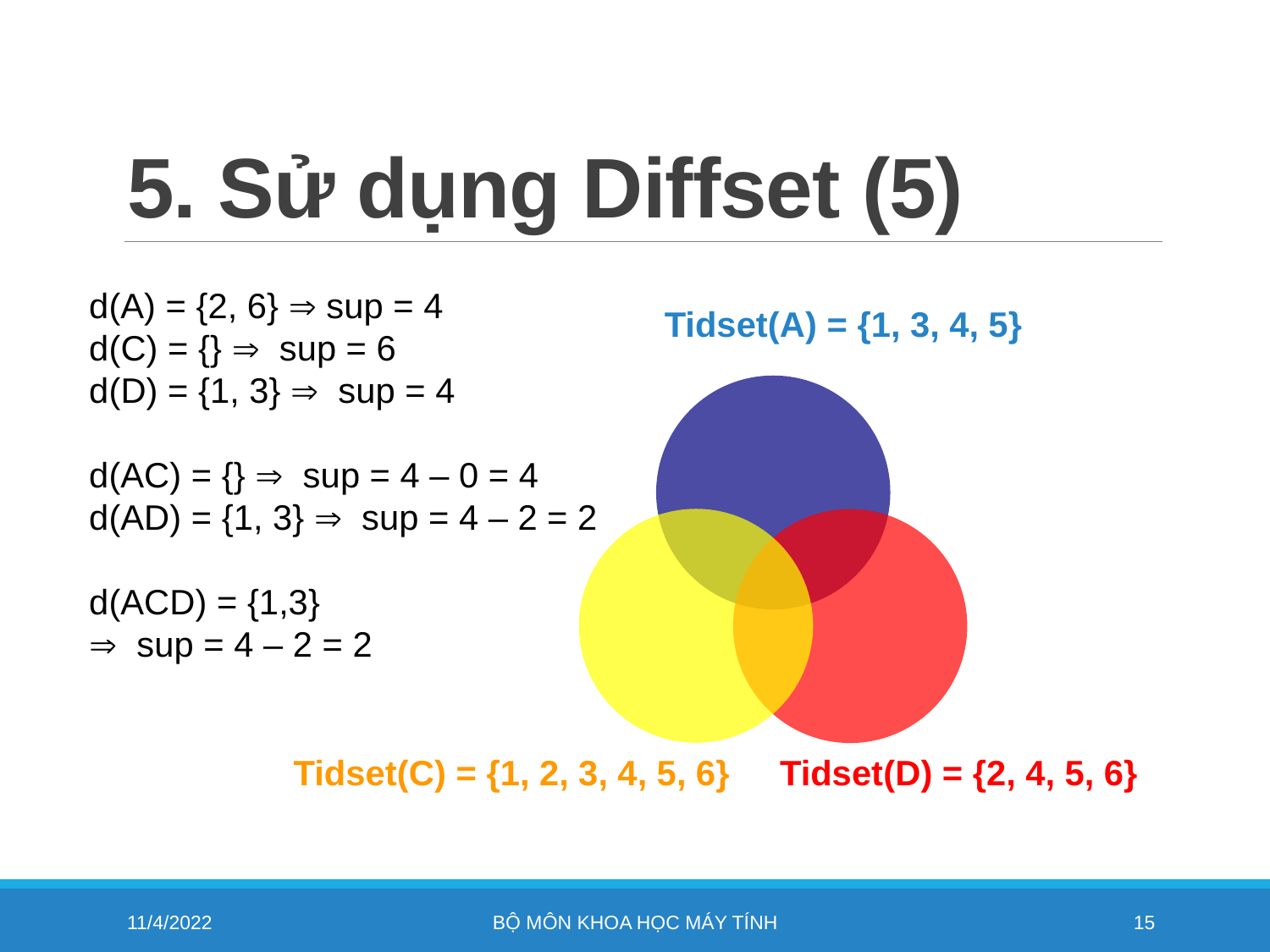

# 5. Sử dụng Diffset (5)
d(A) = {2, 6} ⇒ sup = 4
d(C) = {} ⇒  sup = 6
d(D) = {1, 3} ⇒  sup = 4

d(AC) = {} ⇒  sup = 4 – 0 = 4
d(AD) = {1, 3} ⇒  sup = 4 – 2 = 2

d(ACD) = {1,3}
⇒  sup = 4 – 2 = 2

Tidset(A) = {1, 3, 4, 5}

Tidset(C) = {1, 2, 3, 4, 5, 6}
Tidset(D) = {2, 4, 5, 6}
11/4/2022
Bộ môn khoa học máy tính
15